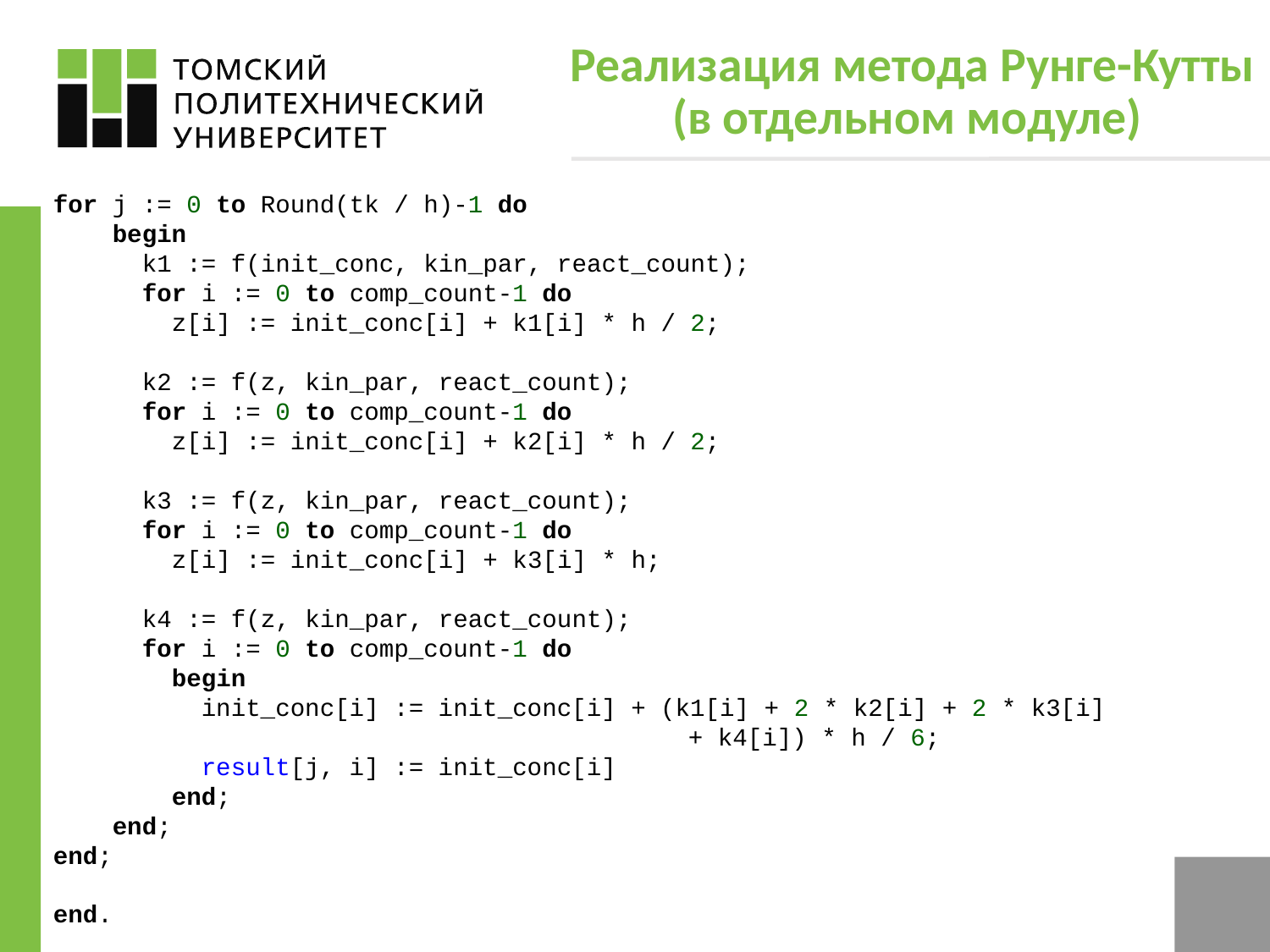

# Реализация метода Рунге-Кутты (в отдельном модуле)

for j := 0 to Round(tk / h)-1 do
    begin
      k1 := f(init_conc, kin_par, react_count);
      for i := 0 to comp_count-1 do
        z[i] := init_conc[i] + k1[i] * h / 2;

      k2 := f(z, kin_par, react_count);
      for i := 0 to comp_count-1 do
        z[i] := init_conc[i] + k2[i] * h / 2;

      k3 := f(z, kin_par, react_count);
      for i := 0 to comp_count-1 do
        z[i] := init_conc[i] + k3[i] * h;

      k4 := f(z, kin_par, react_count);
      for i := 0 to comp_count-1 do
        begin
          init_conc[i] := init_conc[i] + (k1[i] + 2 * k2[i] + 2 * k3[i]
					+ k4[i]) * h / 6;
          result[j, i] := init_conc[i]
        end;
    end;
end;

end.

6